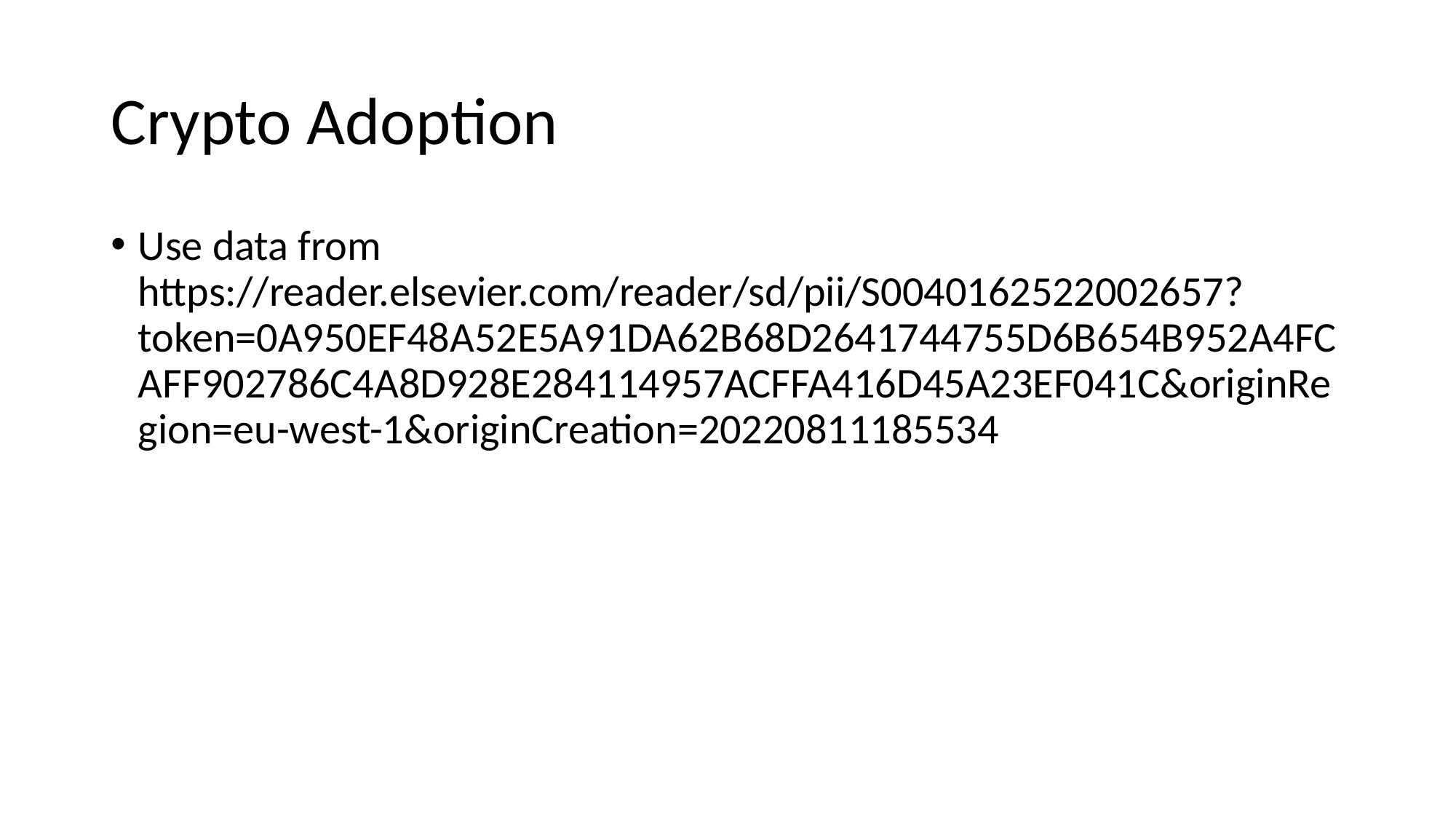

# Crypto Adoption
Use data from https://reader.elsevier.com/reader/sd/pii/S0040162522002657?token=0A950EF48A52E5A91DA62B68D2641744755D6B654B952A4FCAFF902786C4A8D928E284114957ACFFA416D45A23EF041C&originRegion=eu-west-1&originCreation=20220811185534